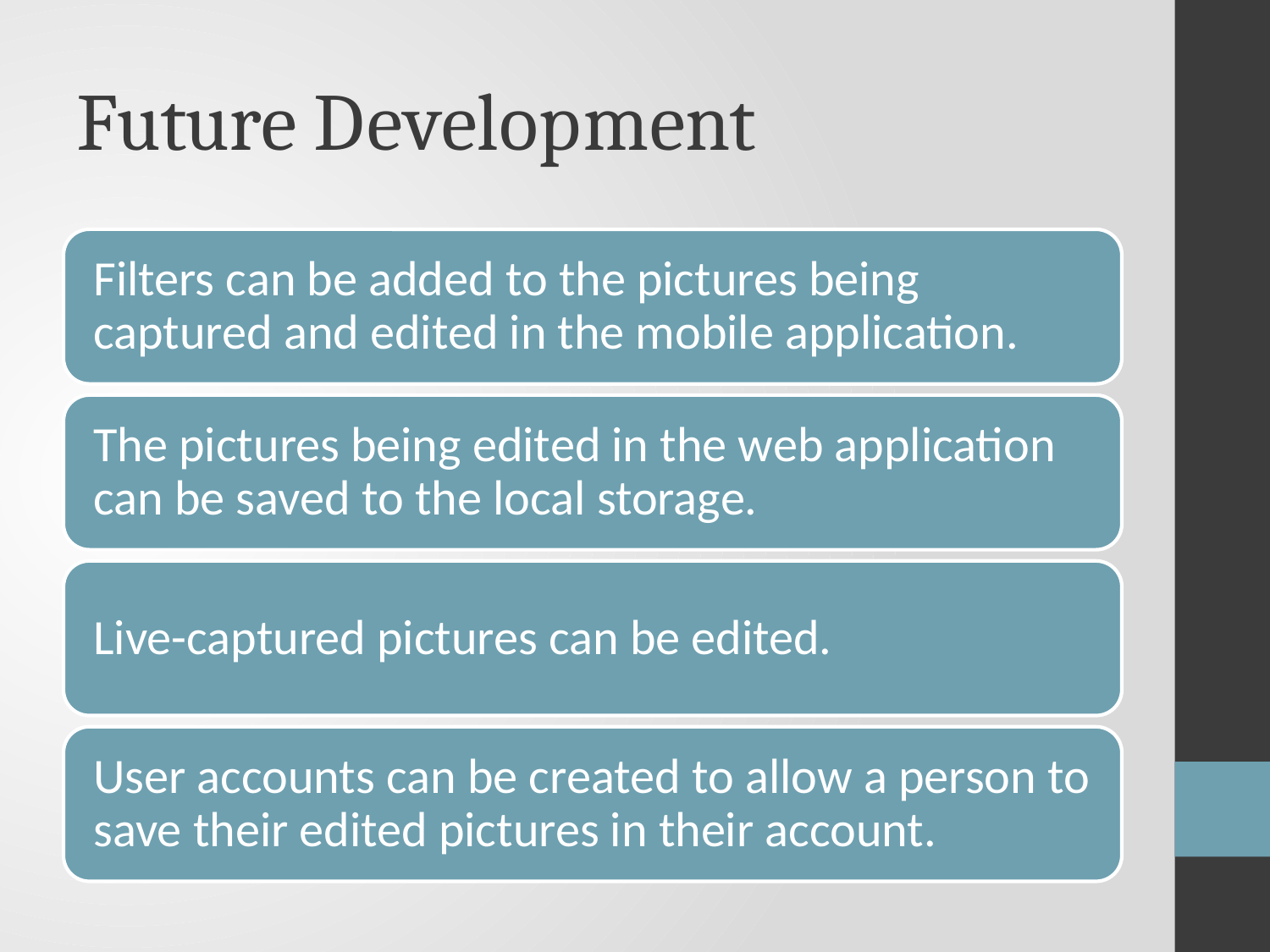

# Future Development
Filters can be added to the pictures being captured and edited in the mobile application.
The pictures being edited in the web application can be saved to the local storage.
Live-captured pictures can be edited.
User accounts can be created to allow a person to save their edited pictures in their account.